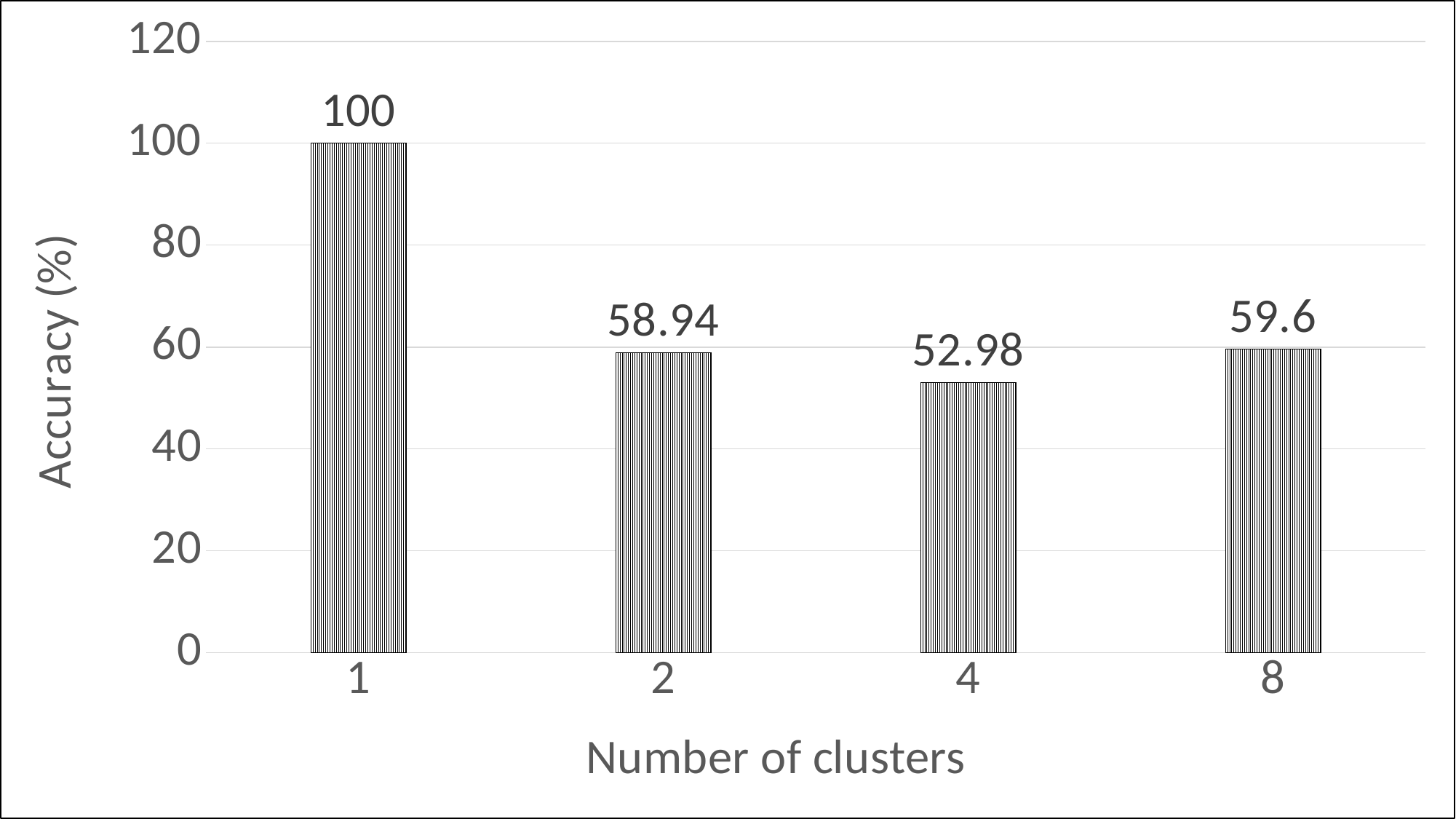

### Chart

| Category | Accuracy(%) |
|---|---|
| 1 | 100.0 |
| 2 | 58.94 |
| 4 | 52.98 |
| 8 | 59.6 |